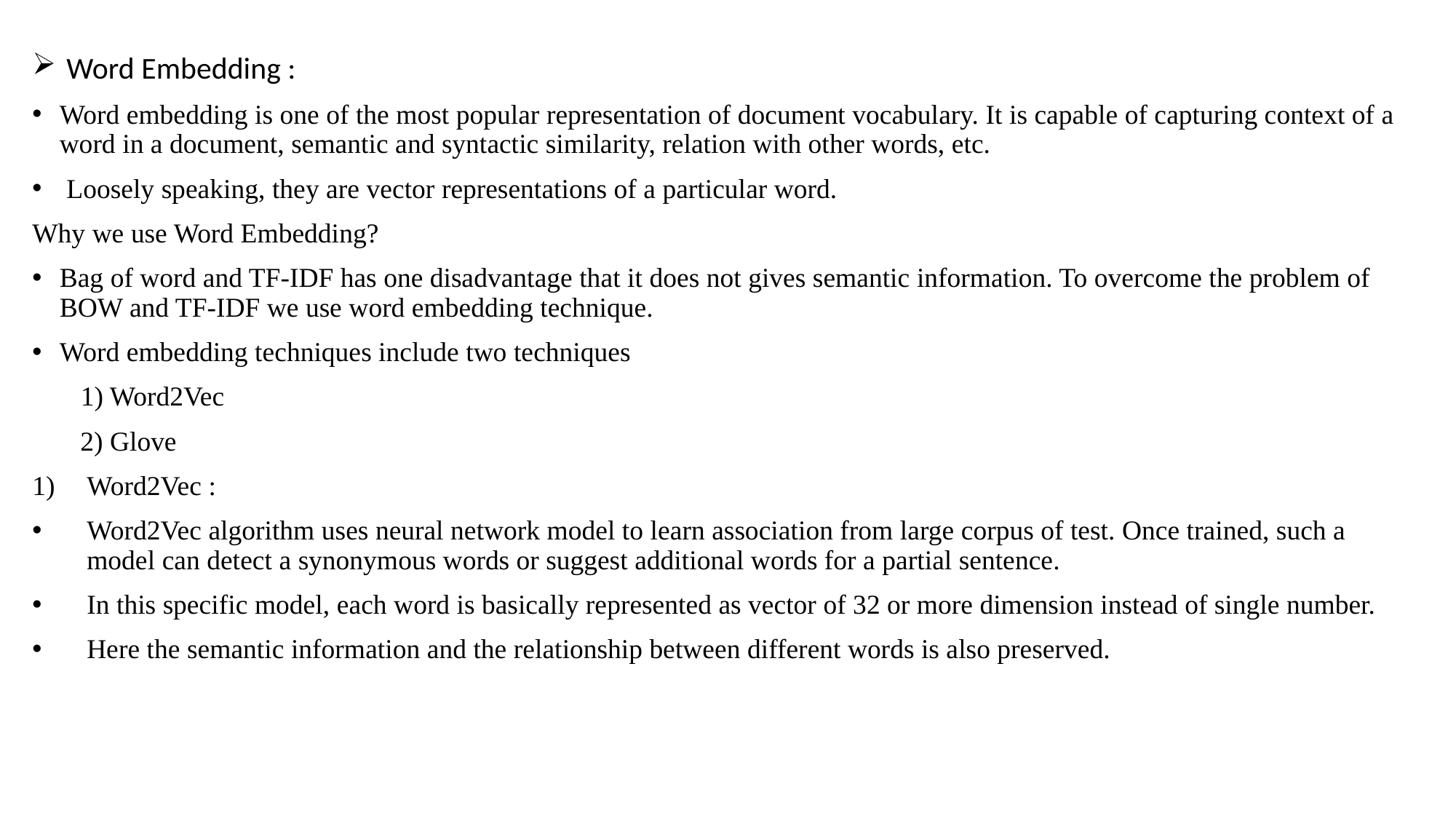

Word Embedding :
Word embedding is one of the most popular representation of document vocabulary. It is capable of capturing context of a word in a document, semantic and syntactic similarity, relation with other words, etc.
 Loosely speaking, they are vector representations of a particular word.
Why we use Word Embedding?
Bag of word and TF-IDF has one disadvantage that it does not gives semantic information. To overcome the problem of BOW and TF-IDF we use word embedding technique.
Word embedding techniques include two techniques
       1) Word2Vec
	   2) Glove
Word2Vec :
Word2Vec algorithm uses neural network model to learn association from large corpus of test. Once trained, such a model can detect a synonymous words or suggest additional words for a partial sentence.
In this specific model, each word is basically represented as vector of 32 or more dimension instead of single number.
Here the semantic information and the relationship between different words is also preserved.